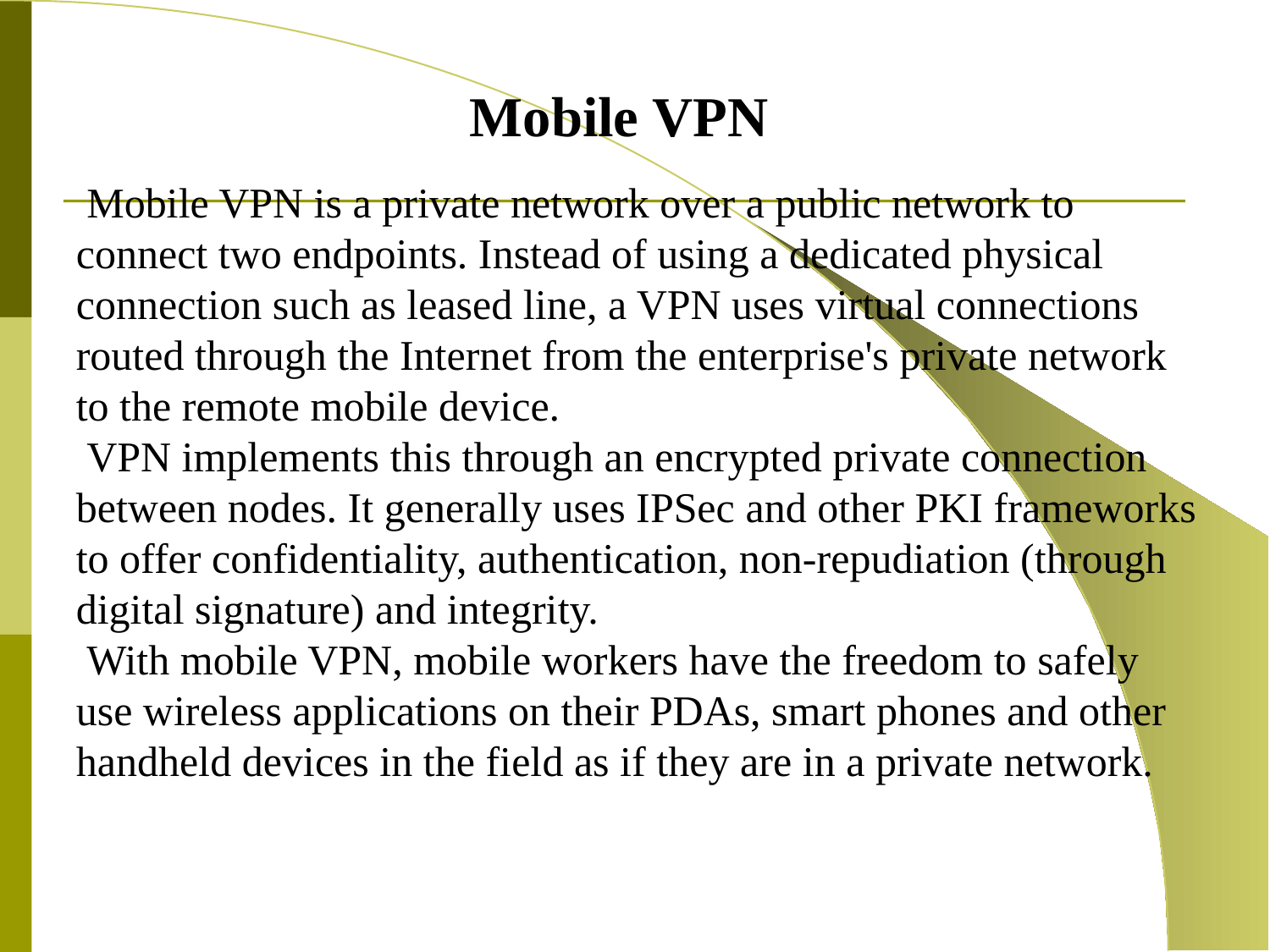

Mobile VPN
 Mobile VPN is a private network over a public network to connect two endpoints. Instead of using a dedicated physical connection such as leased line, a VPN uses virtual connections routed through the Internet from the enterprise's private network to the remote mobile device.
 VPN implements this through an encrypted private connection between nodes. It generally uses IPSec and other PKI frameworks to offer confidentiality, authentication, non-repudiation (through digital signature) and integrity.
 With mobile VPN, mobile workers have the freedom to safely use wireless applications on their PDAs, smart phones and other handheld devices in the field as if they are in a private network.